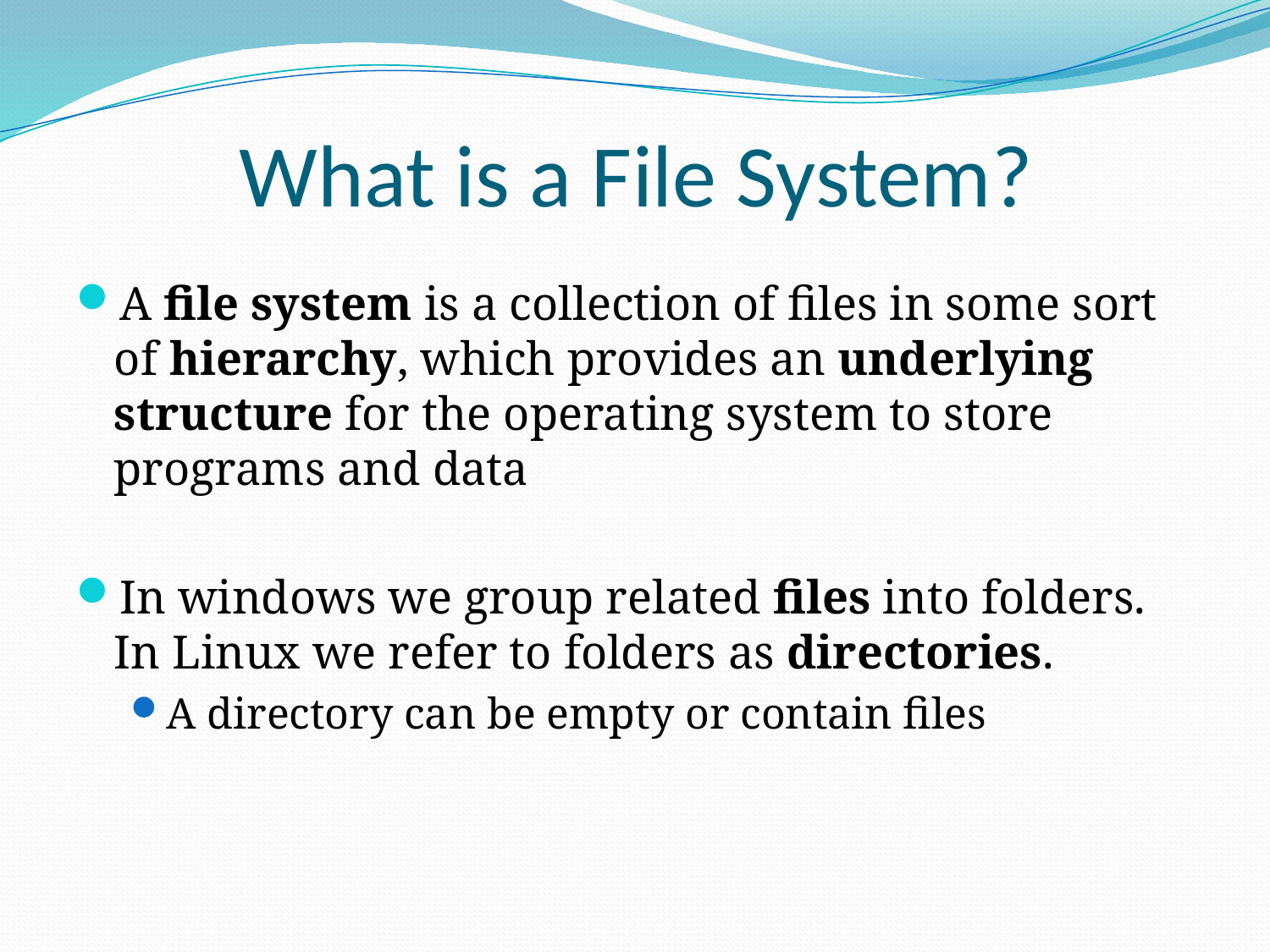

# What is a File System?
A file system is a collection of files in some sort of hierarchy, which provides an underlying structure for the operating system to store programs and data

In windows we group related files into folders. In Linux we refer to folders as directories.
A directory can be empty or contain files